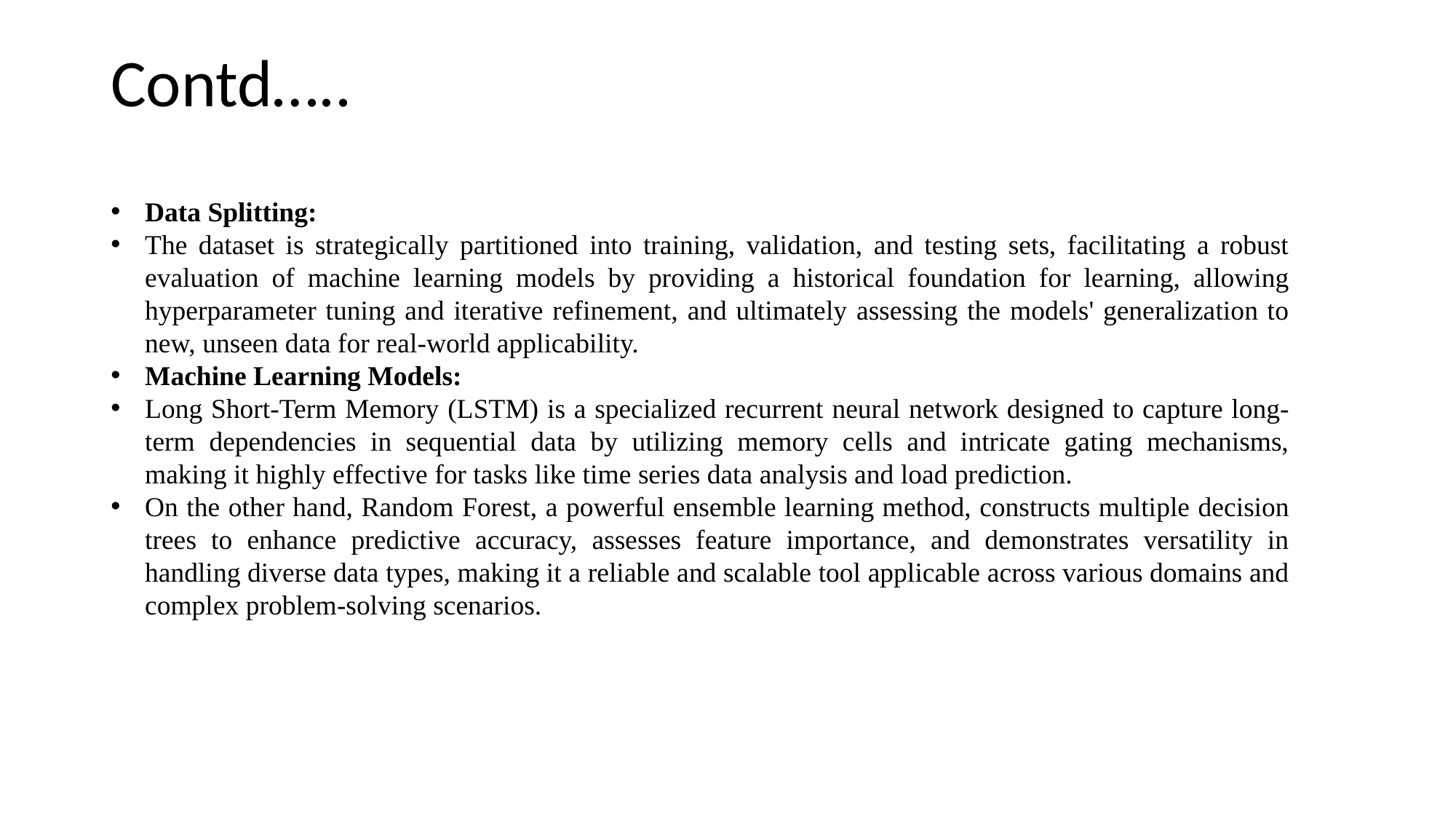

Contd…..
Data Splitting:
The dataset is strategically partitioned into training, validation, and testing sets, facilitating a robust evaluation of machine learning models by providing a historical foundation for learning, allowing hyperparameter tuning and iterative refinement, and ultimately assessing the models' generalization to new, unseen data for real-world applicability.
Machine Learning Models:
Long Short-Term Memory (LSTM) is a specialized recurrent neural network designed to capture long-term dependencies in sequential data by utilizing memory cells and intricate gating mechanisms, making it highly effective for tasks like time series data analysis and load prediction.
On the other hand, Random Forest, a powerful ensemble learning method, constructs multiple decision trees to enhance predictive accuracy, assesses feature importance, and demonstrates versatility in handling diverse data types, making it a reliable and scalable tool applicable across various domains and complex problem-solving scenarios.